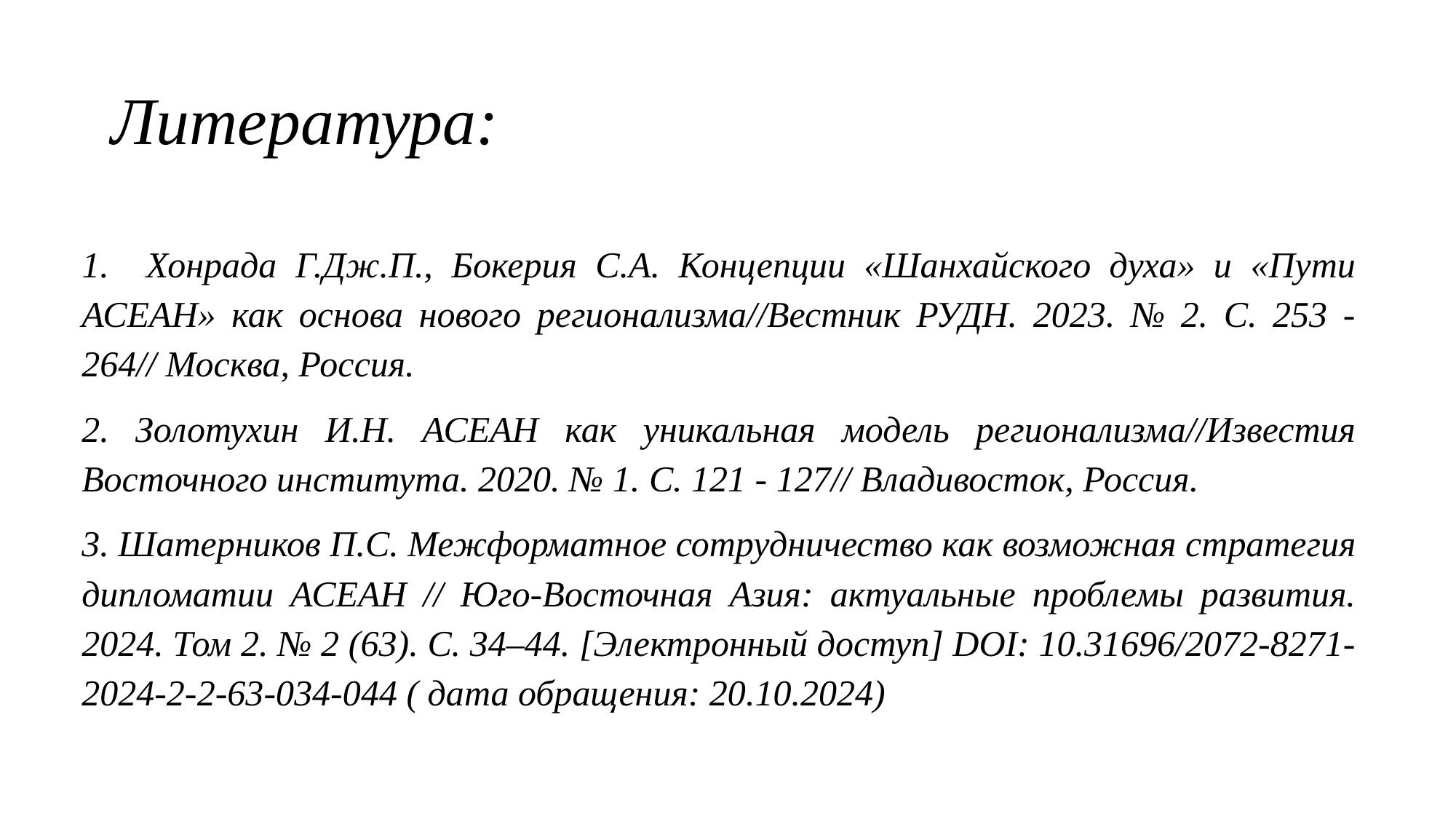

# Литература:
1.  Хонрада Г.Дж.П., Бокерия С.А. Концепции «Шанхайского духа» и «Пути АСЕАН» как основа нового регионализма//Вестник РУДН. 2023. № 2. С. 253 - 264// Москва, Россия.
2. Золотухин И.Н. АСЕАН как уникальная модель регионализма//Известия Восточного института. 2020. № 1. С. 121 - 127// Владивосток, Россия.
3. Шатерников П.С. Межформатное сотрудничество как возможная стратегия дипломатии АСЕАН // Юго-Восточная Азия: актуальные проблемы развития. 2024. Том 2. № 2 (63). С. 34–44. [Электронный доступ] DOI: 10.31696/2072-8271-2024-2-2-63-034-044 ( дата обращения: 20.10.2024)